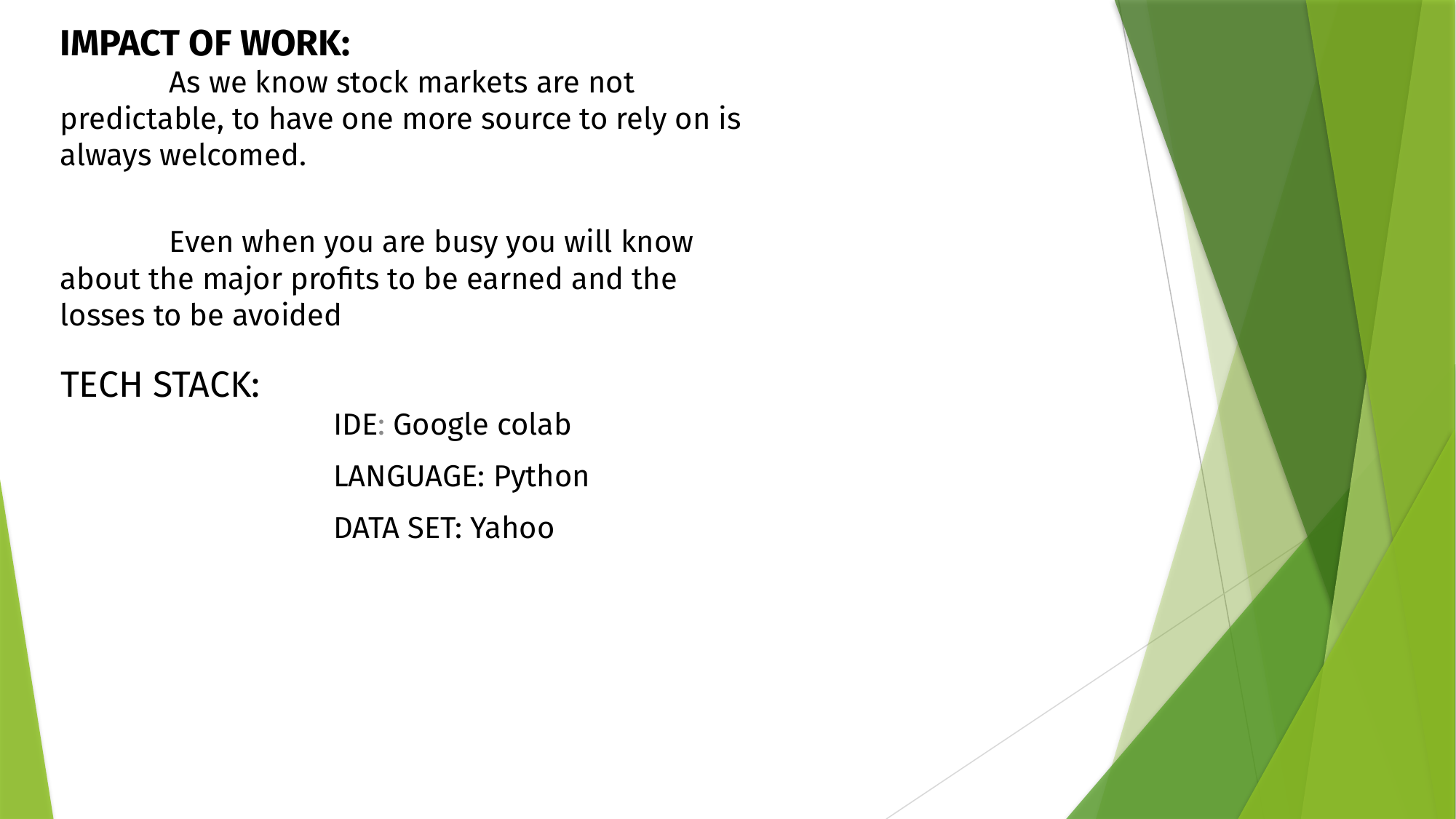

IMPACT OF WORK:
	As we know stock markets are not predictable, to have one more source to rely on is always welcomed.

	Even when you are busy you will know about the major profits to be earned and the losses to be avoided
# TECH STACK:
	IDE: Google colab
	LANGUAGE: Python
	DATA SET: Yahoo